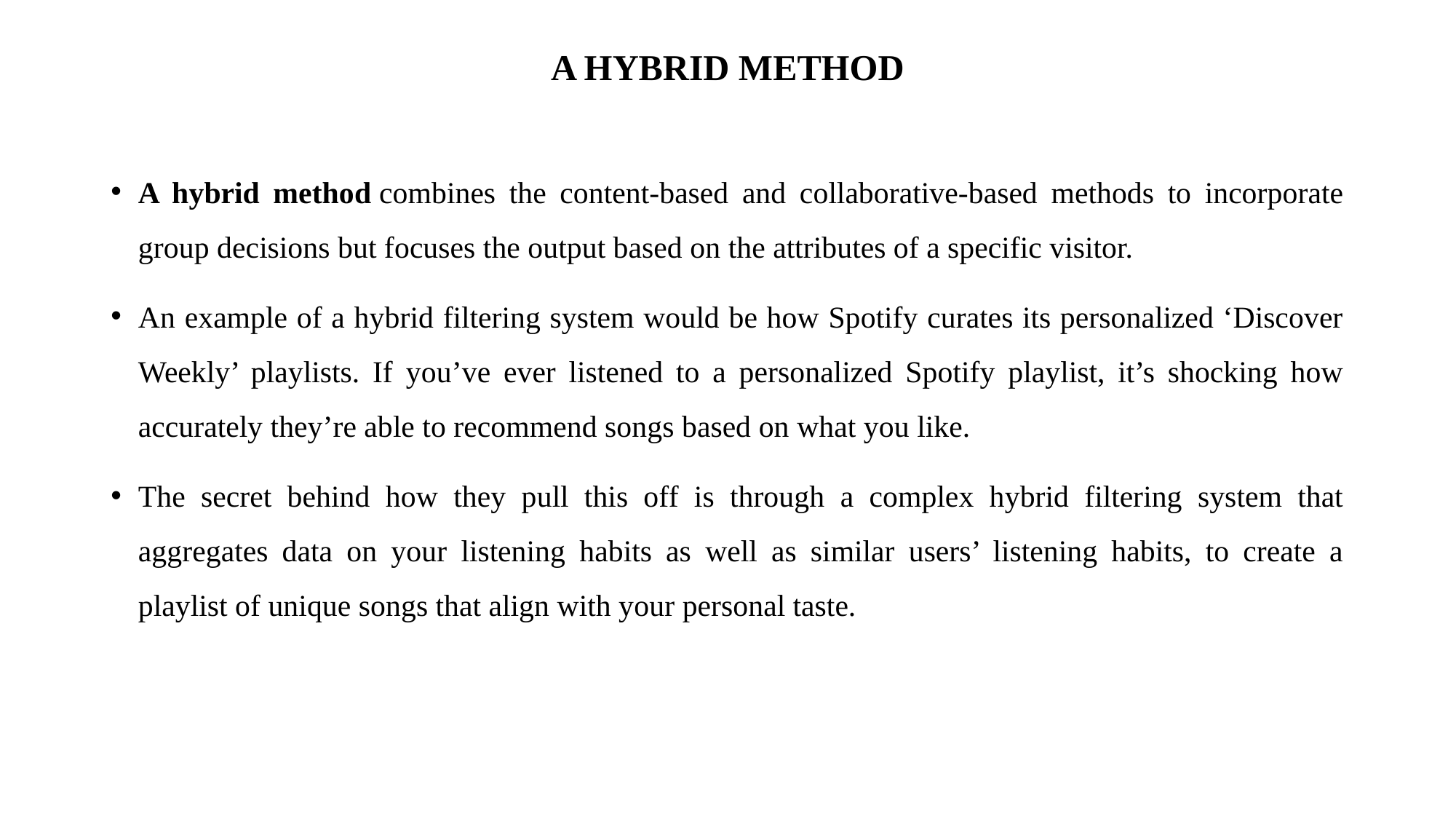

# A HYBRID METHOD
A hybrid method combines the content-based and collaborative-based methods to incorporate group decisions but focuses the output based on the attributes of a specific visitor.
An example of a hybrid filtering system would be how Spotify curates its personalized ‘Discover Weekly’ playlists. If you’ve ever listened to a personalized Spotify playlist, it’s shocking how accurately they’re able to recommend songs based on what you like.
The secret behind how they pull this off is through a complex hybrid filtering system that aggregates data on your listening habits as well as similar users’ listening habits, to create a playlist of unique songs that align with your personal taste.